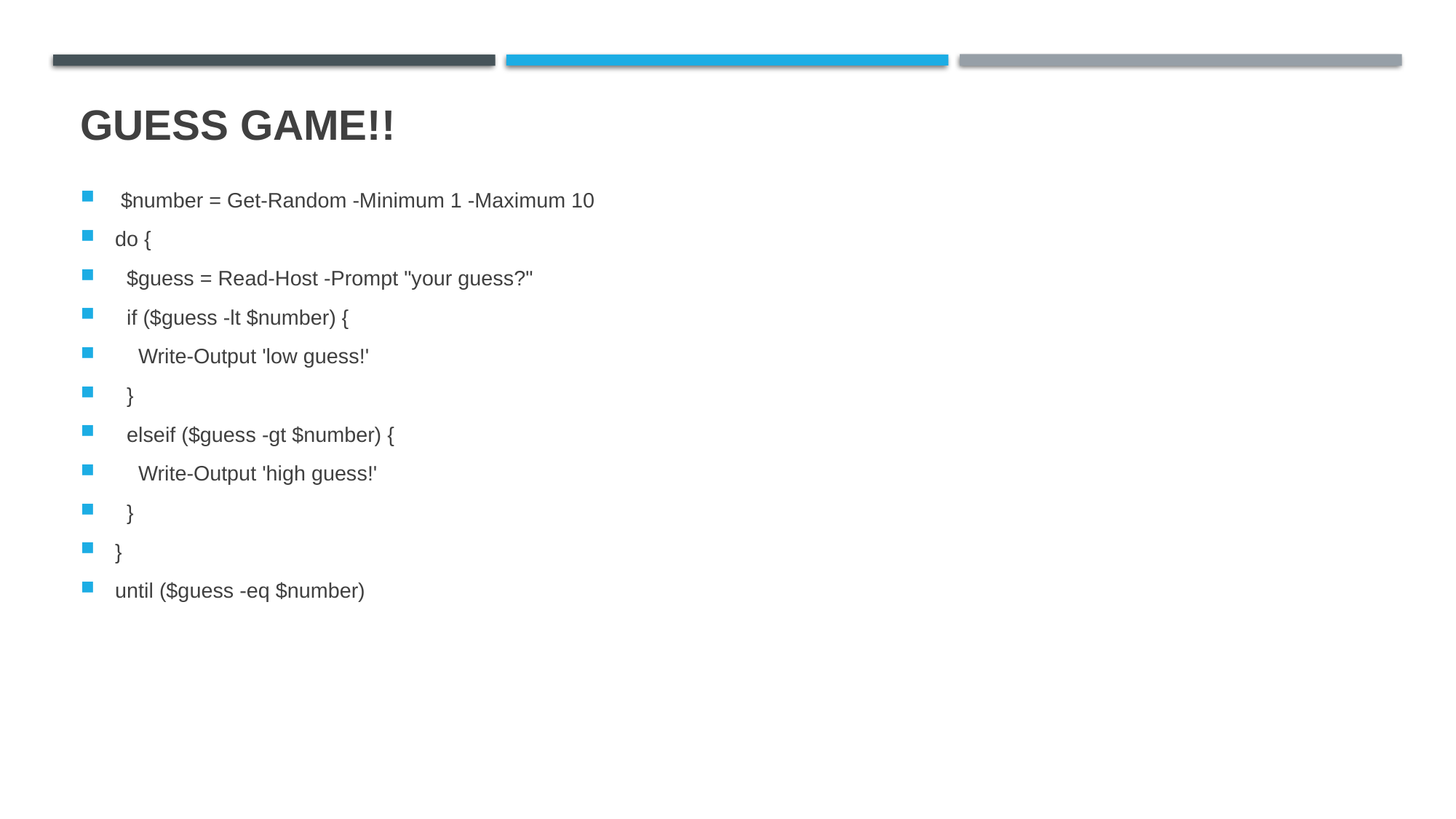

# Guess game!!
 $number = Get-Random -Minimum 1 -Maximum 10
do {
  $guess = Read-Host -Prompt "your guess?"
  if ($guess -lt $number) {
    Write-Output 'low guess!'
  }
  elseif ($guess -gt $number) {
    Write-Output 'high guess!'
  }
}
until ($guess -eq $number)